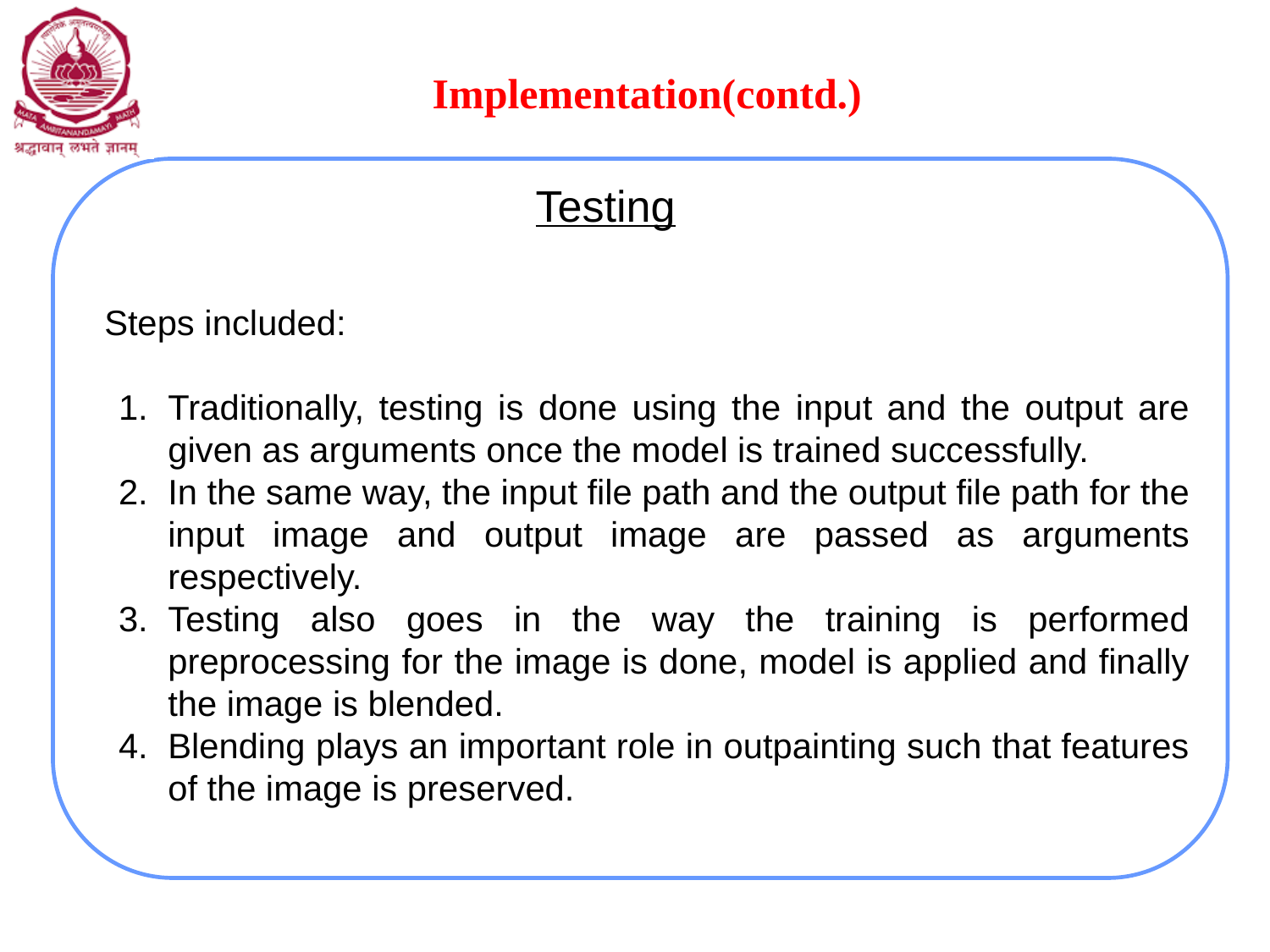

Implementation(contd.)
Testing
Steps included:

Traditionally, testing is done using the input and the output are given as arguments once the model is trained successfully.
In the same way, the input file path and the output file path for the input image and output image are passed as arguments respectively.
Testing also goes in the way the training is performed preprocessing for the image is done, model is applied and finally the image is blended.
Blending plays an important role in outpainting such that features of the image is preserved.